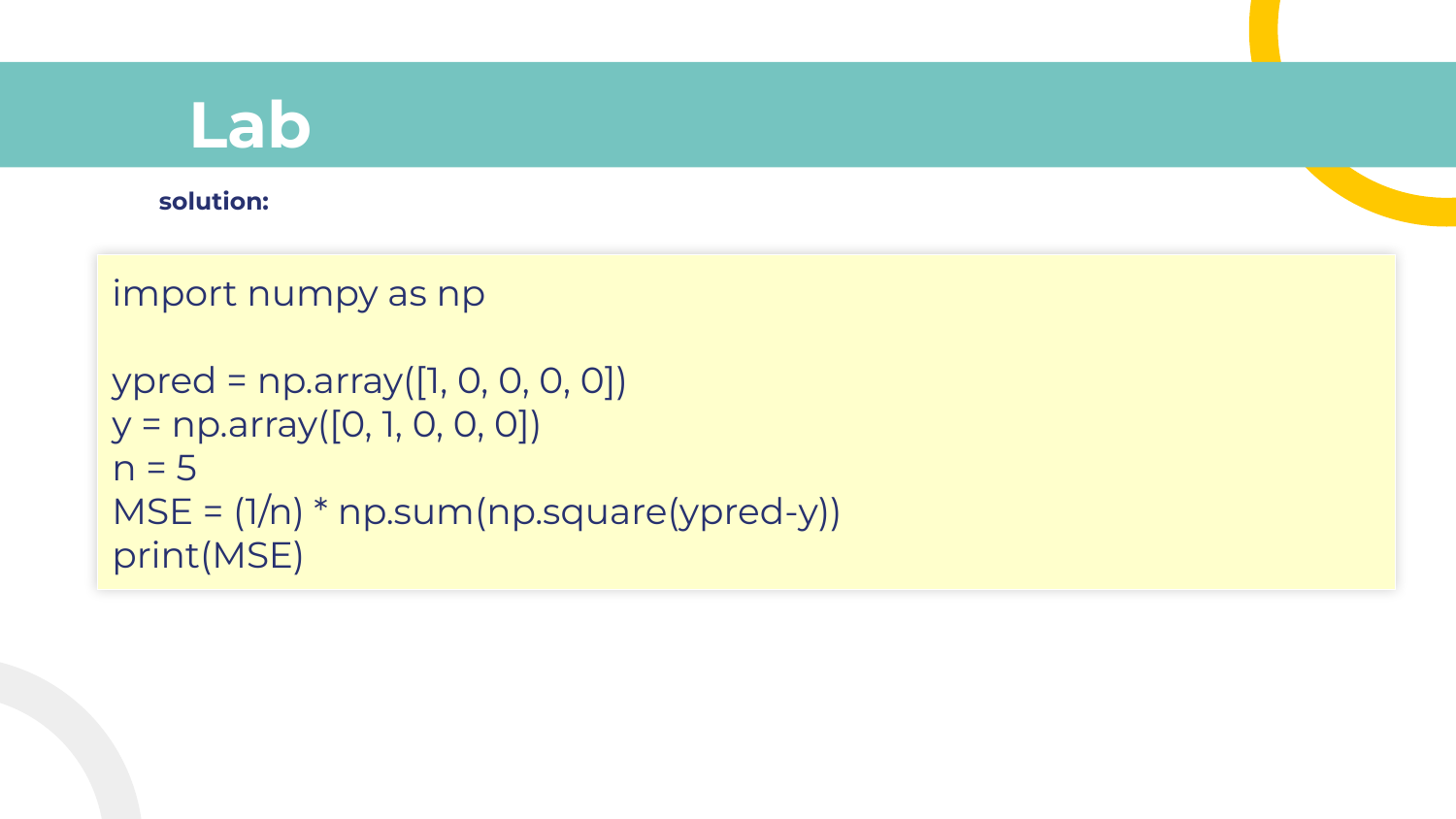

# Lab
solution:
import numpy as np

ypred = np.array([1, 0, 0, 0, 0])
y = np.array([0, 1, 0, 0, 0])
n = 5
MSE = (1/n) * np.sum(np.square(ypred-y))
print(MSE)